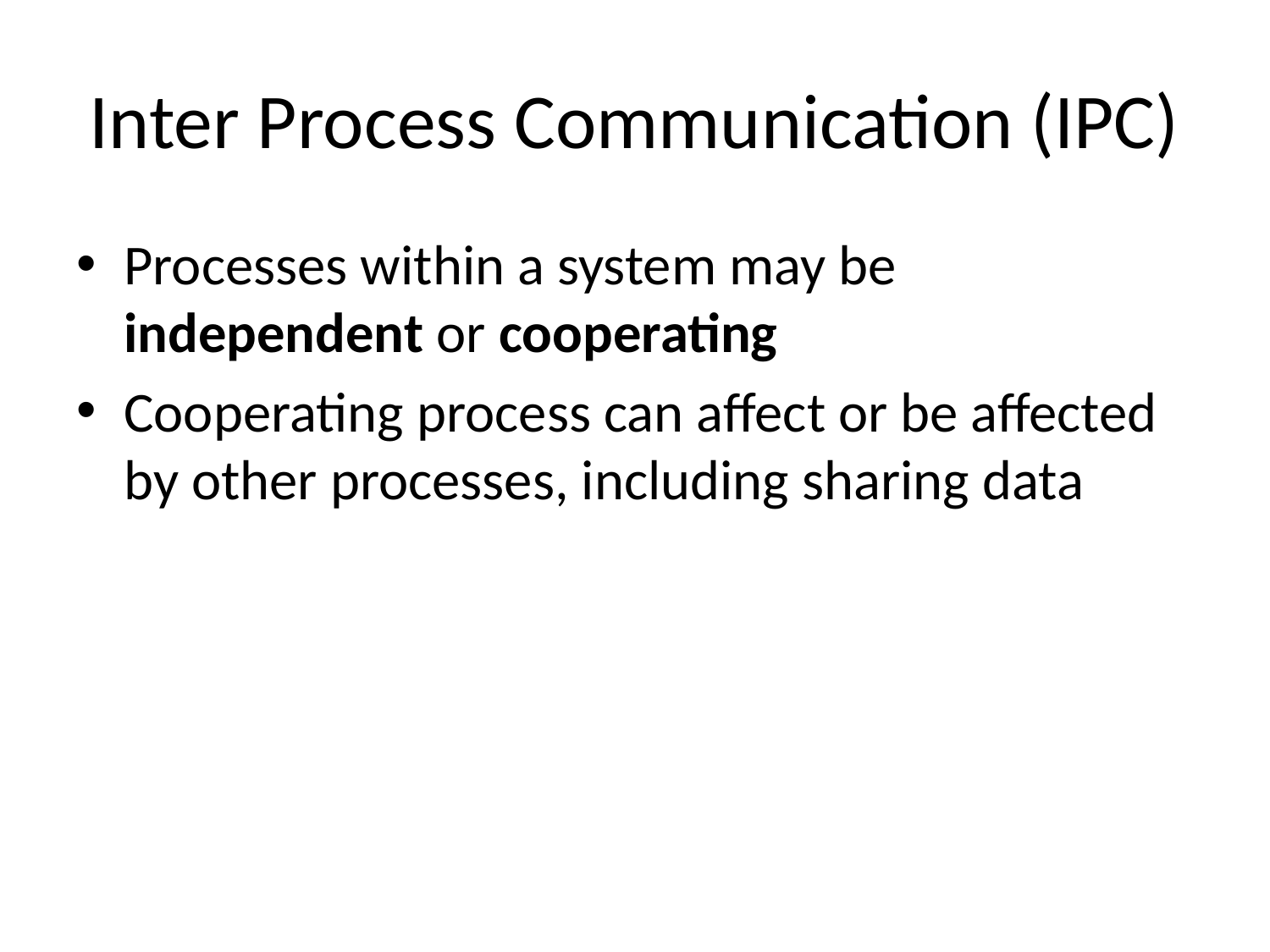

# Inter Process Communication (IPC)
Processes within a system may be independent or cooperating
Cooperating process can affect or be affected by other processes, including sharing data